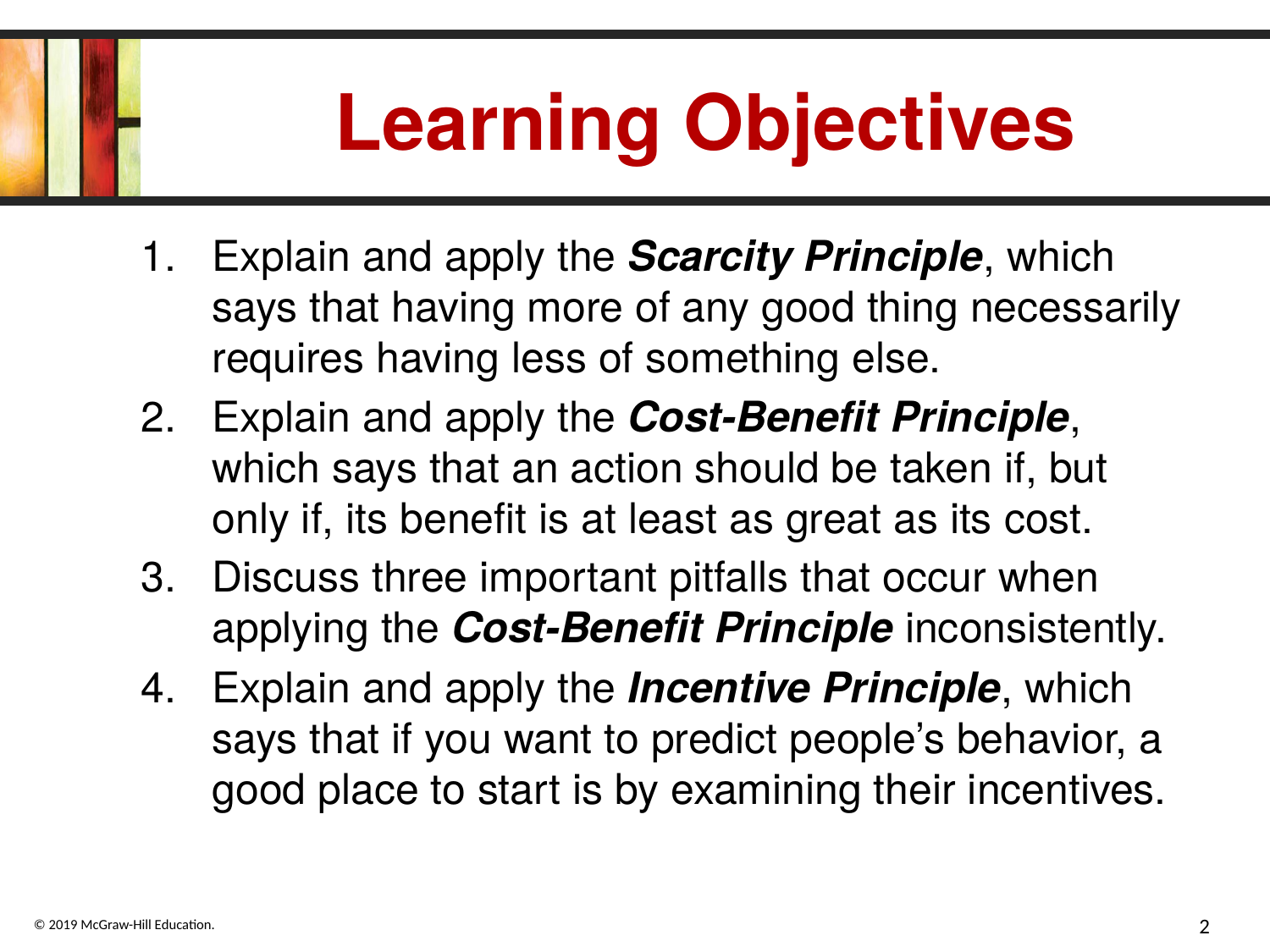

# Learning Objectives
Explain and apply the Scarcity Principle, which says that having more of any good thing necessarily requires having less of something else.
Explain and apply the Cost-Benefit Principle, which says that an action should be taken if, but only if, its benefit is at least as great as its cost.
Discuss three important pitfalls that occur when applying the Cost-Benefit Principle inconsistently.
Explain and apply the Incentive Principle, which says that if you want to predict people’s behavior, a good place to start is by examining their incentives.